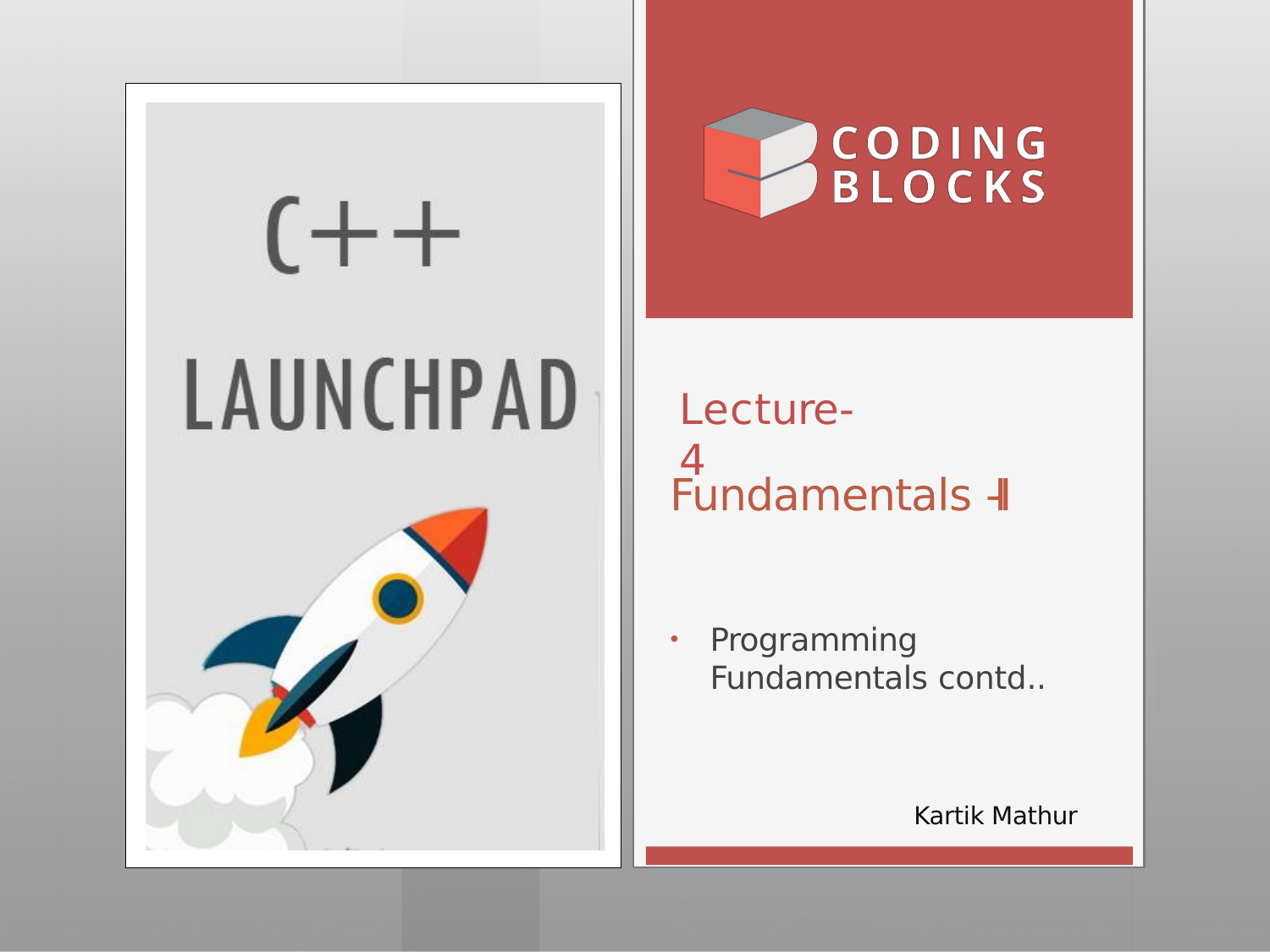

# Lecture-4
Fundamentals -II
Programming  Fundamentals contd..
Kartik Mathur